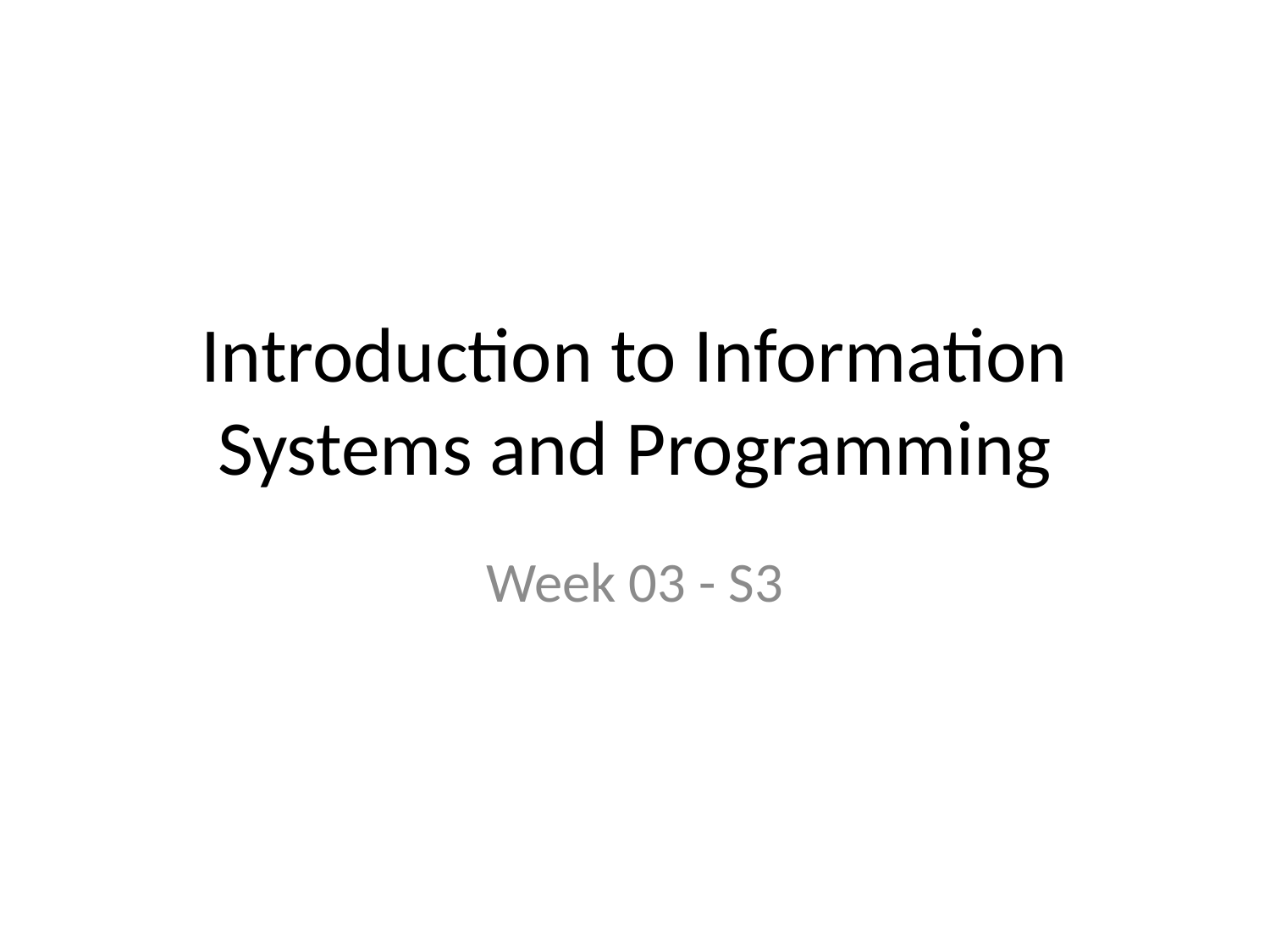

# Introduction to Information Systems and Programming
Week 03 - S3